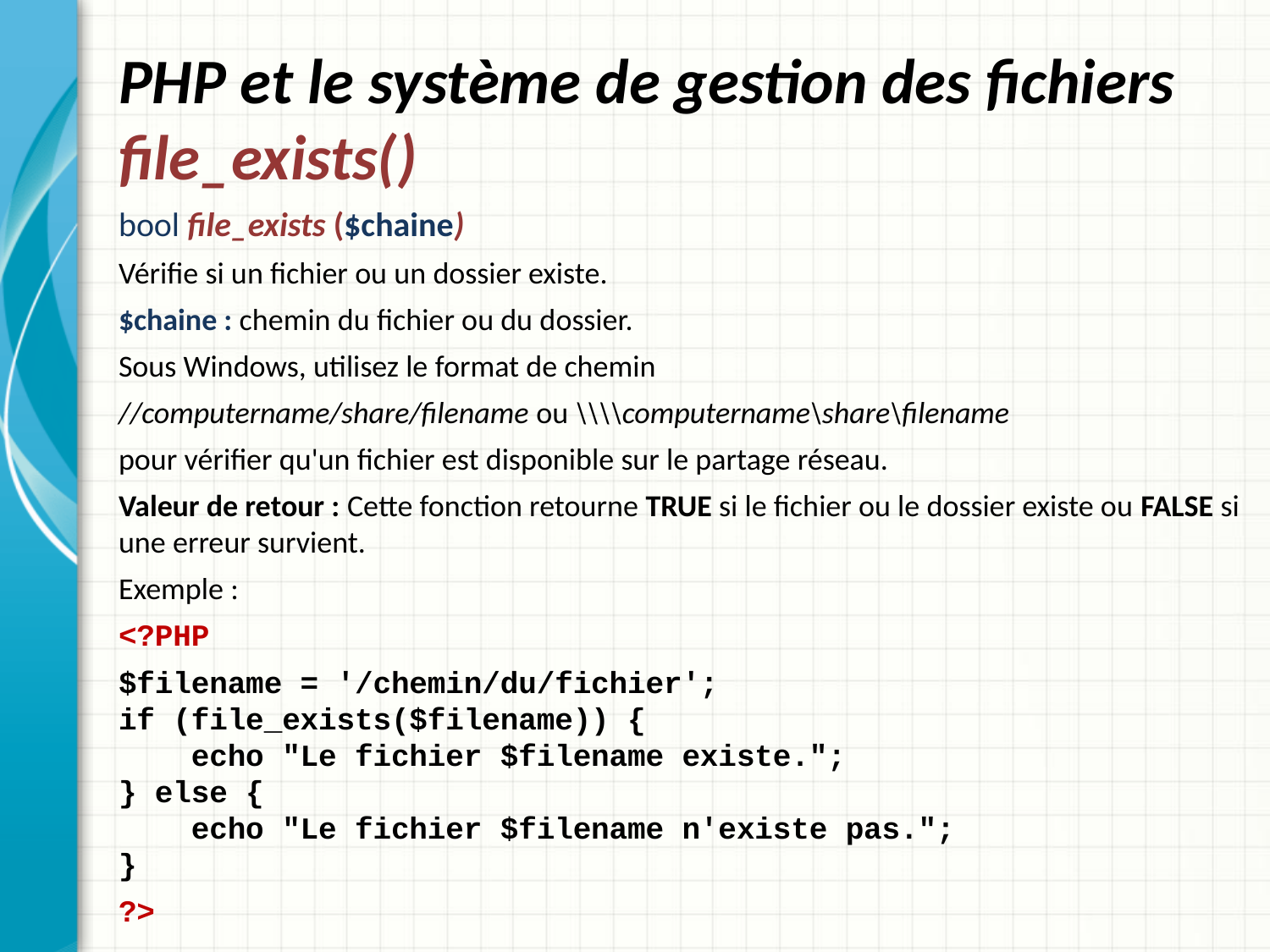

# PHP et le système de gestion des fichiers file_exists()
bool file_exists ($chaine)
Vérifie si un fichier ou un dossier existe.
$chaine : chemin du fichier ou du dossier.
Sous Windows, utilisez le format de chemin
//computername/share/filename ou \\\\computername\share\filename
pour vérifier qu'un fichier est disponible sur le partage réseau.
Valeur de retour : Cette fonction retourne TRUE si le fichier ou le dossier existe ou FALSE si une erreur survient.
Exemple :
<?PHP
$filename = '/chemin/du/fichier';
if (file_exists($filename)) {
    echo "Le fichier $filename existe.";
} else {
    echo "Le fichier $filename n'existe pas.";
}
?>